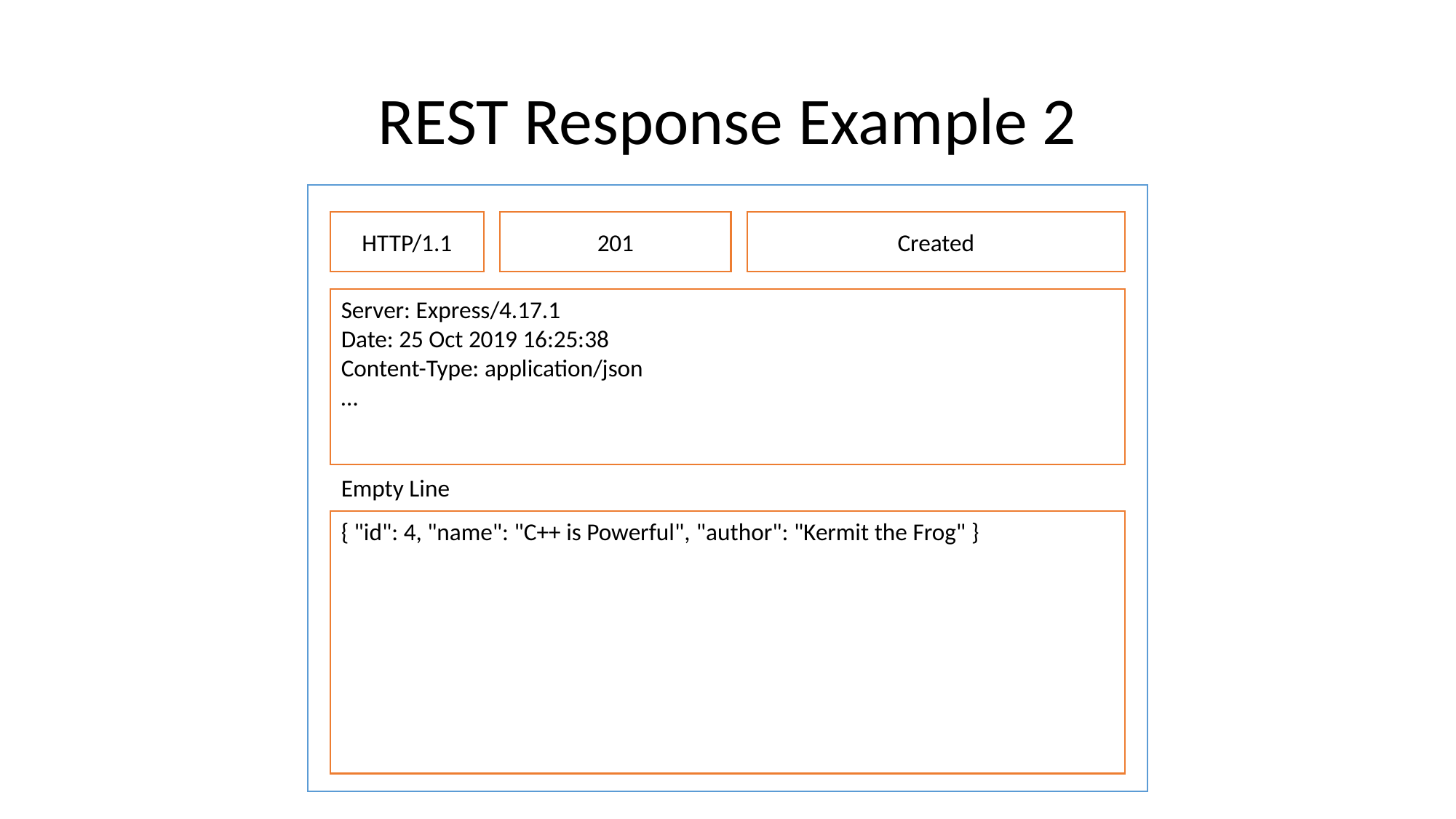

# REST Response Example 2

HTTP/1.1
201
Created
Server: Express/4.17.1
Date: 25 Oct 2019 16:25:38
Content-Type: application/json
…
Empty Line
{ "id": 4, "name": "C++ is Powerful", "author": "Kermit the Frog" }